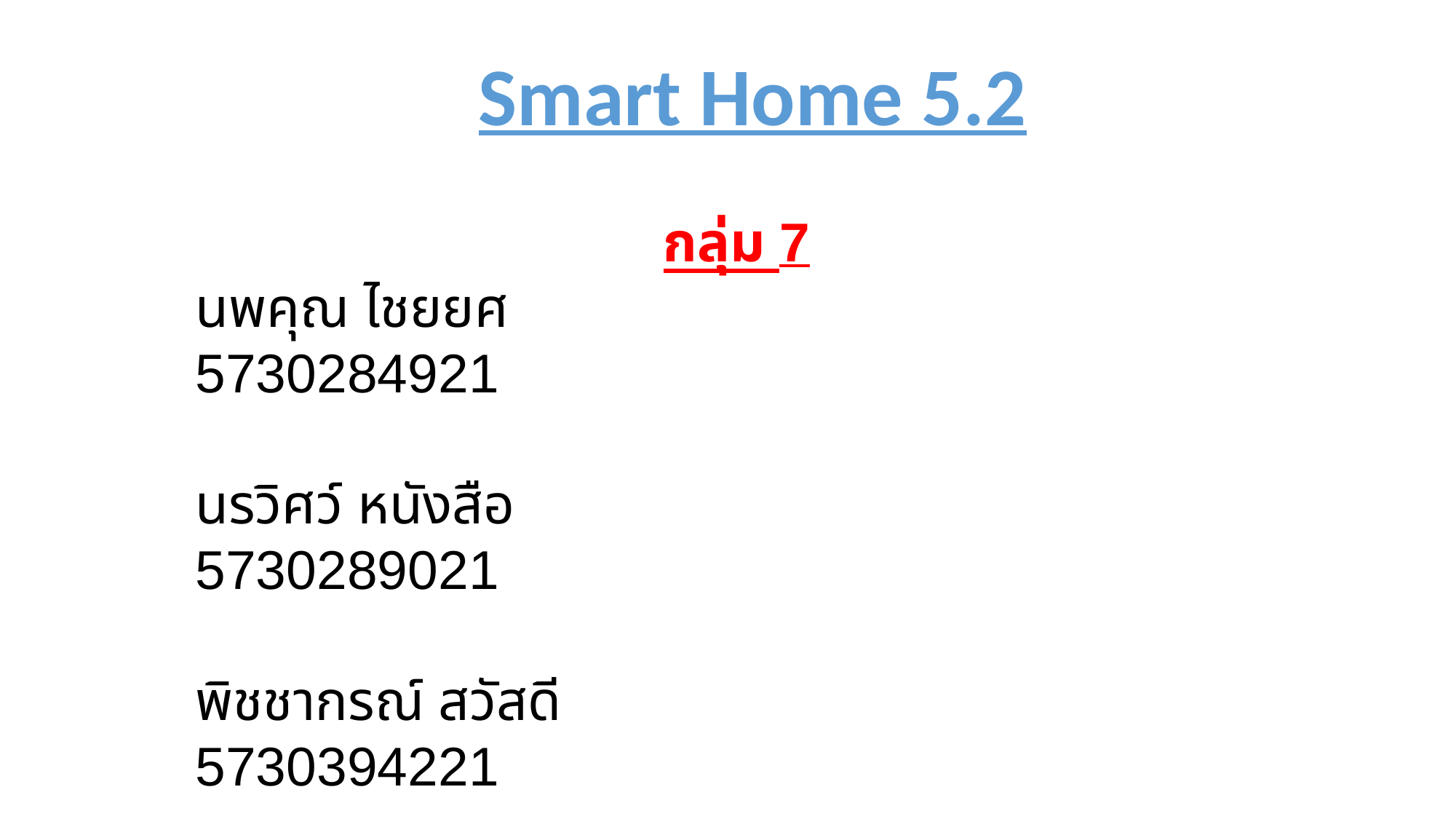

Smart Home 5.2
กลุ่ม 7
นพคุณ ไชยยศ							5730284921

นรวิศว์ หนังสือ							5730289021

พิชชากรณ์ สวัสดี						5730394221

รณกร ศิวดำรงพงศ์						5730490821